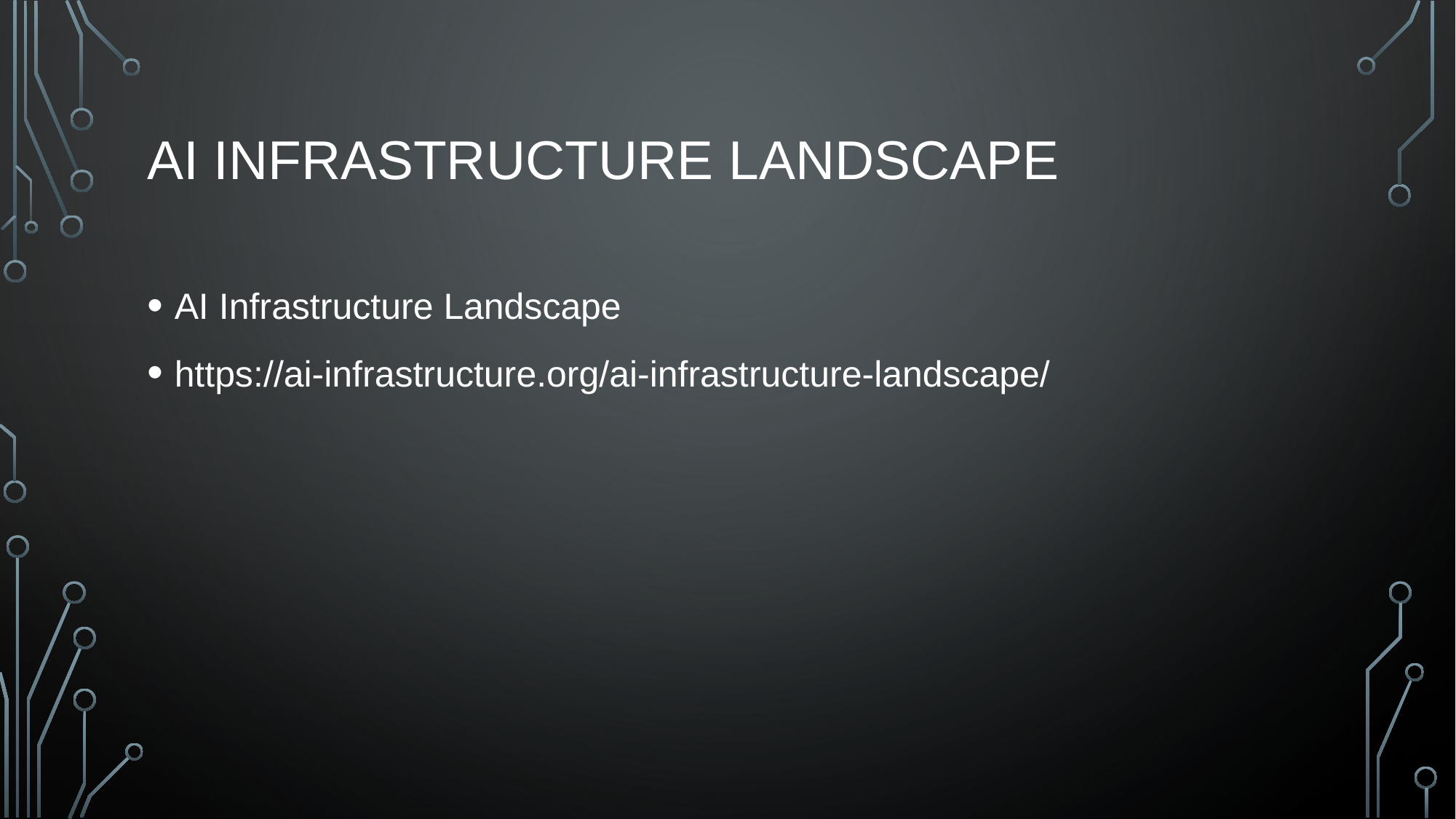

# AI Infrastructure Landscape
AI Infrastructure Landscape
https://ai-infrastructure.org/ai-infrastructure-landscape/